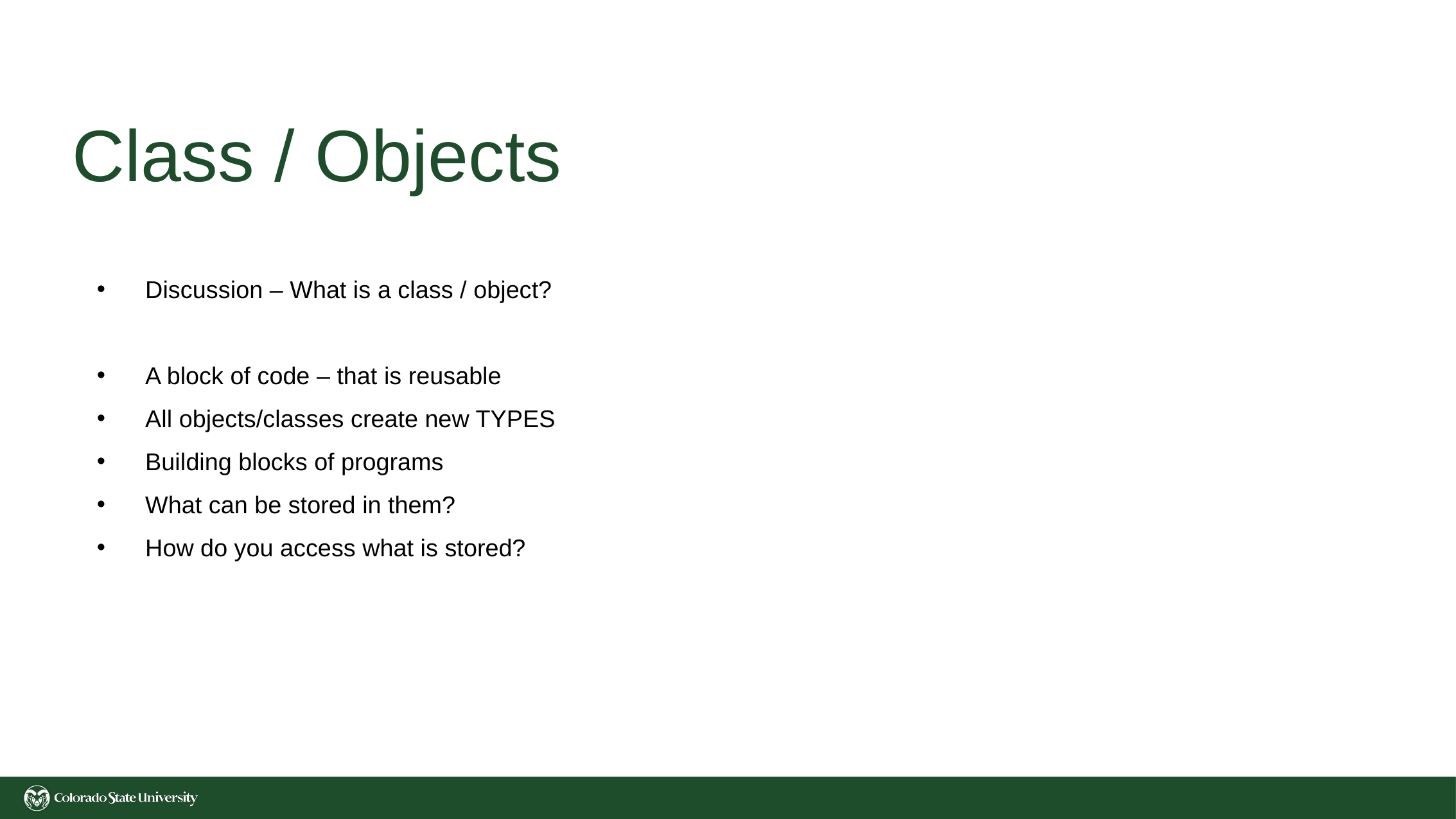

# Class / Objects
Discussion – What is a class / object?

A block of code – that is reusable
All objects/classes create new TYPES
Building blocks of programs
What can be stored in them?
How do you access what is stored?